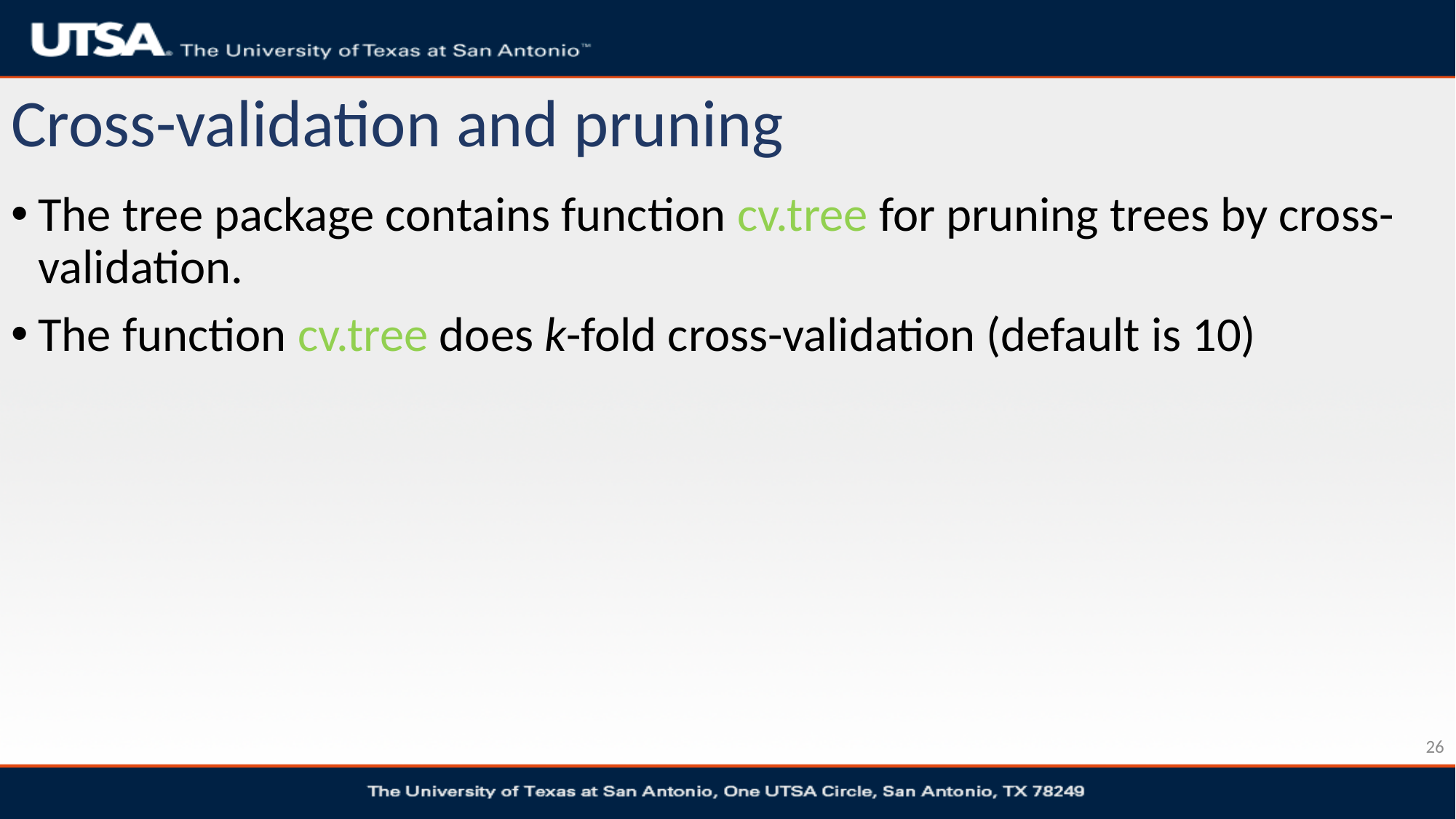

# Cross-validation and pruning
The tree package contains function cv.tree for pruning trees by cross-validation.
The function cv.tree does k-fold cross-validation (default is 10)

26